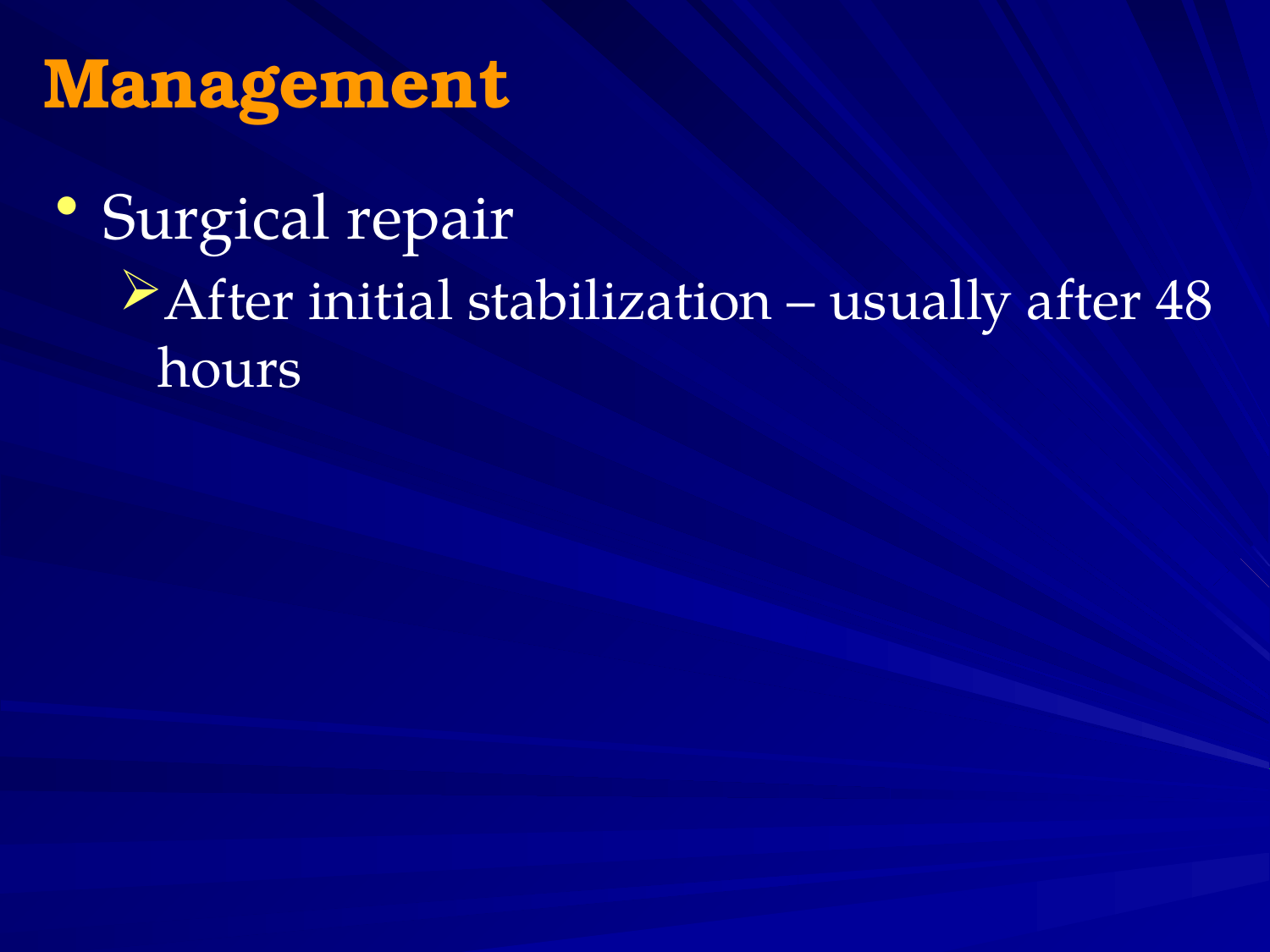

# Management
Surgical repair
After initial stabilization – usually after 48 hours